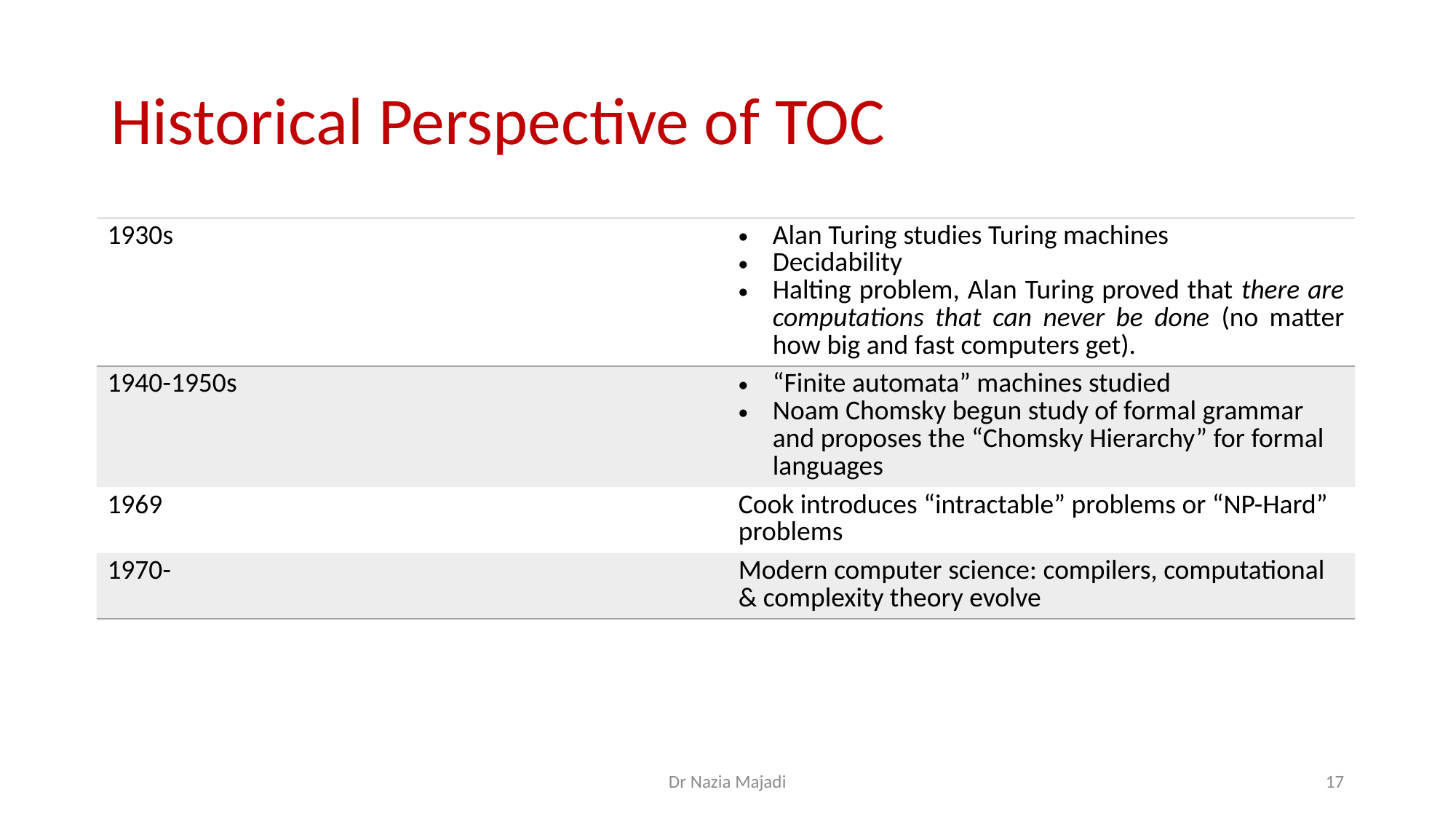

# Historical Perspective of TOC
| 1930s | Alan Turing studies Turing machines Decidability Halting problem, Alan Turing proved that there are computations that can never be done (no matter how big and fast computers get). |
| --- | --- |
| 1940-1950s | “Finite automata” machines studied Noam Chomsky begun study of formal grammar and proposes the “Chomsky Hierarchy” for formal languages |
| 1969 | Cook introduces “intractable” problems or “NP-Hard” problems |
| 1970- | Modern computer science: compilers, computational & complexity theory evolve |
Dr Nazia Majadi
17